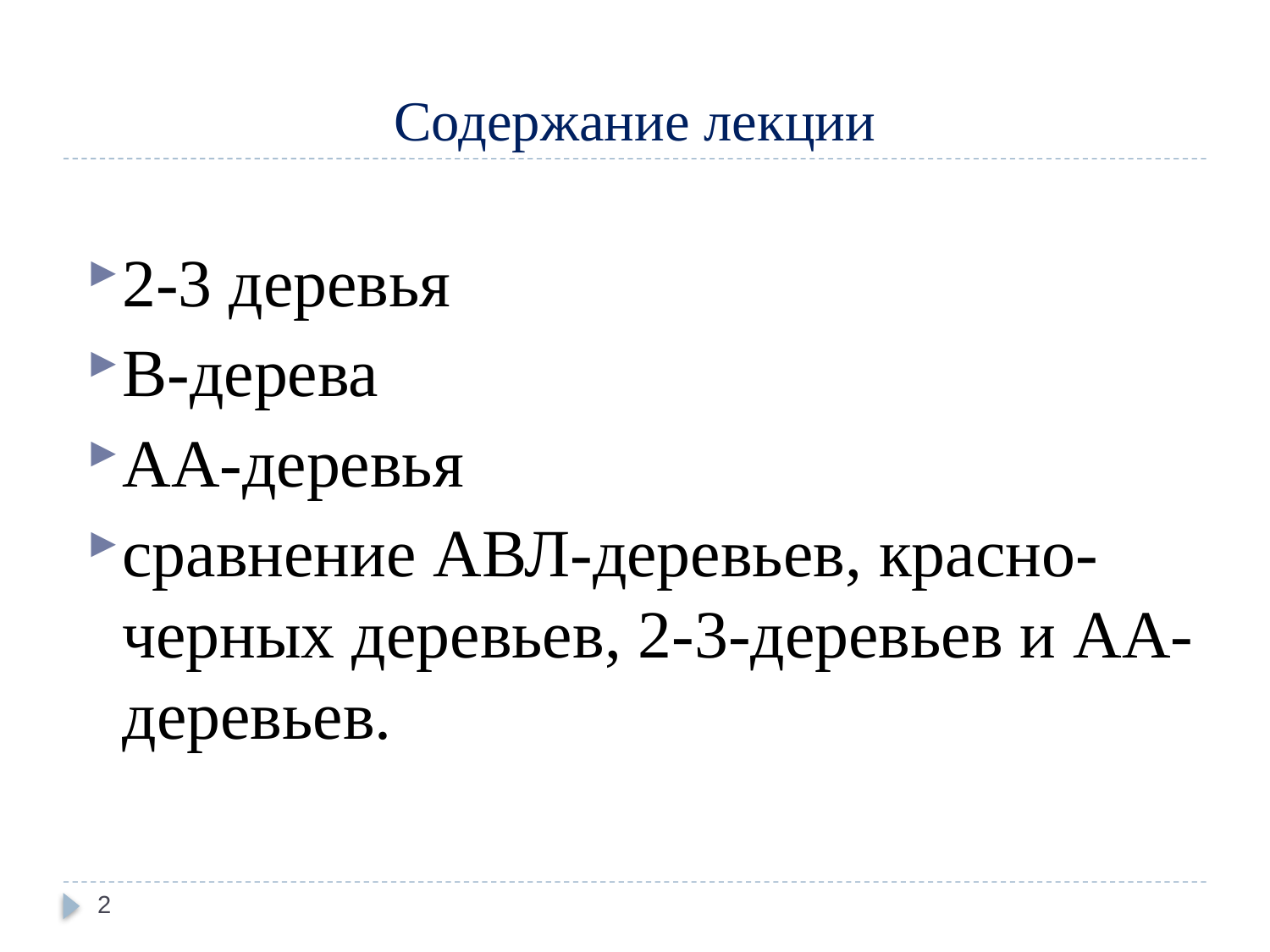

# Содержание лекции
2-3 деревья
В-дерева
АА-деревья
сравнение АВЛ-деревьев, красно-черных деревьев, 2-3-деревьев и АА-деревьев.

2